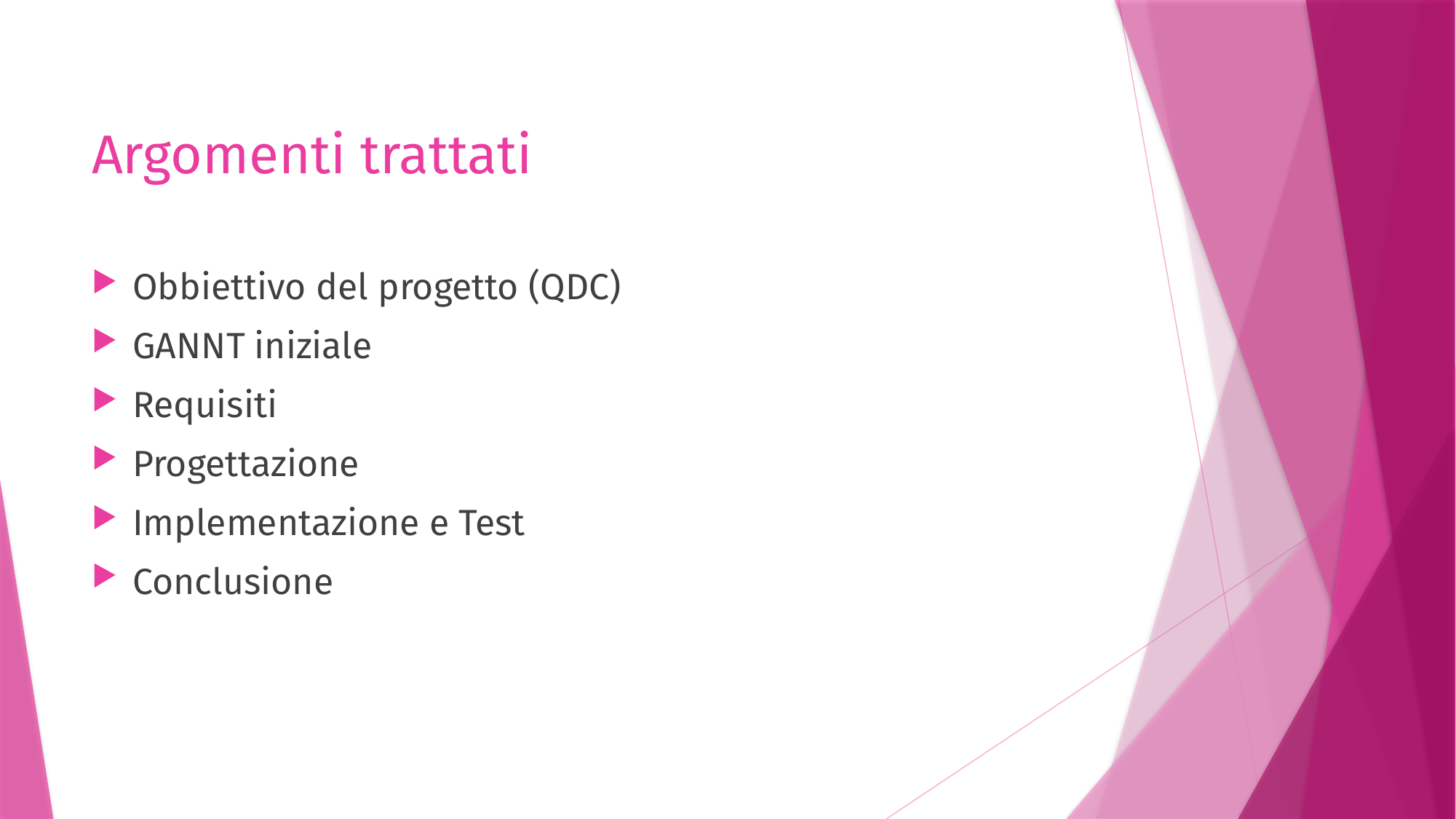

# Argomenti trattati
Obbiettivo del progetto (QDC)
GANNT iniziale
Requisiti
Progettazione
Implementazione e Test
Conclusione